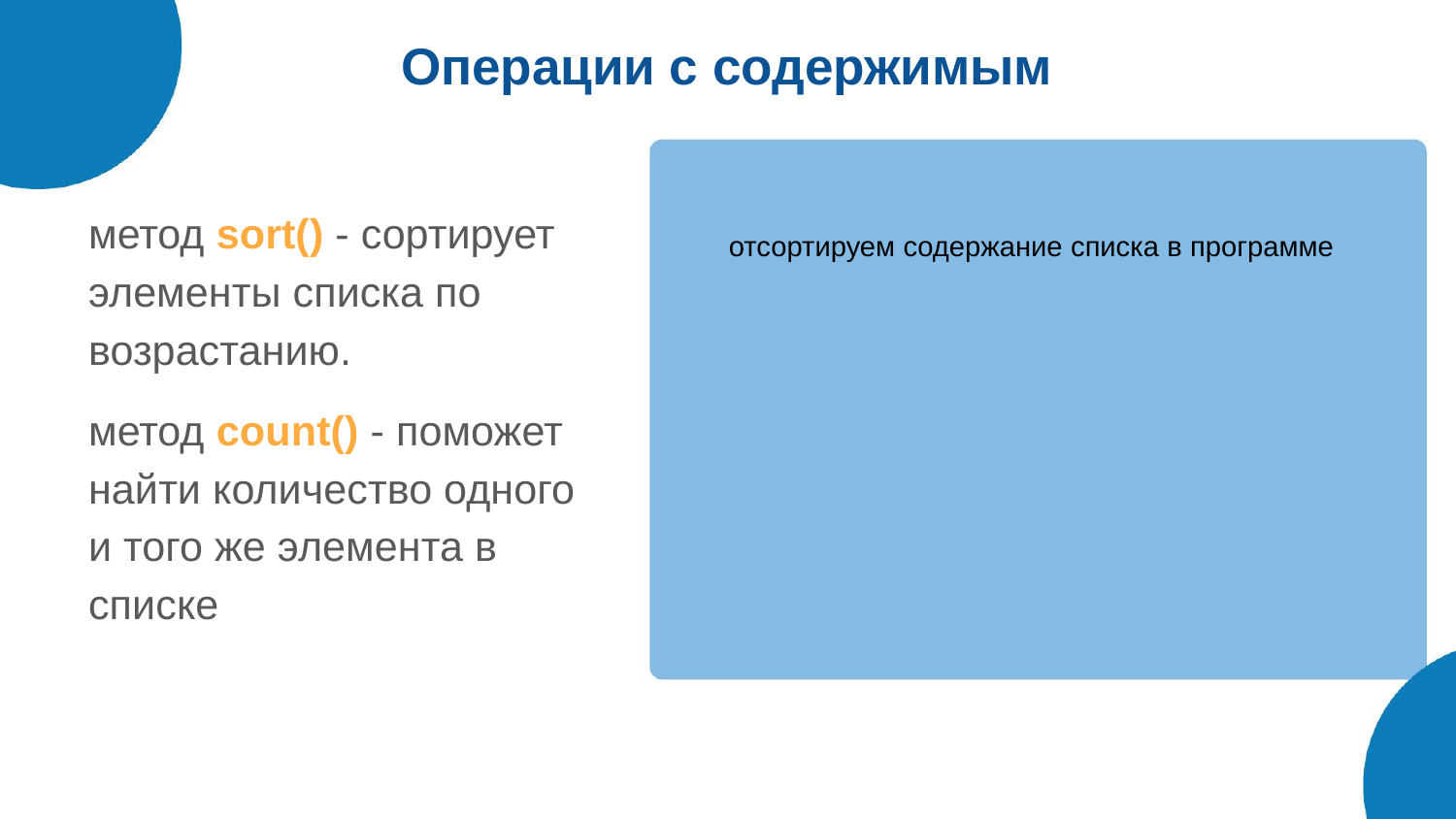

# Операции с содержимым
метод sort() - сортирует элементы списка по возрастанию.
метод count() - поможет найти количество одного и того же элемента в списке
отсортируем содержание списка в программе